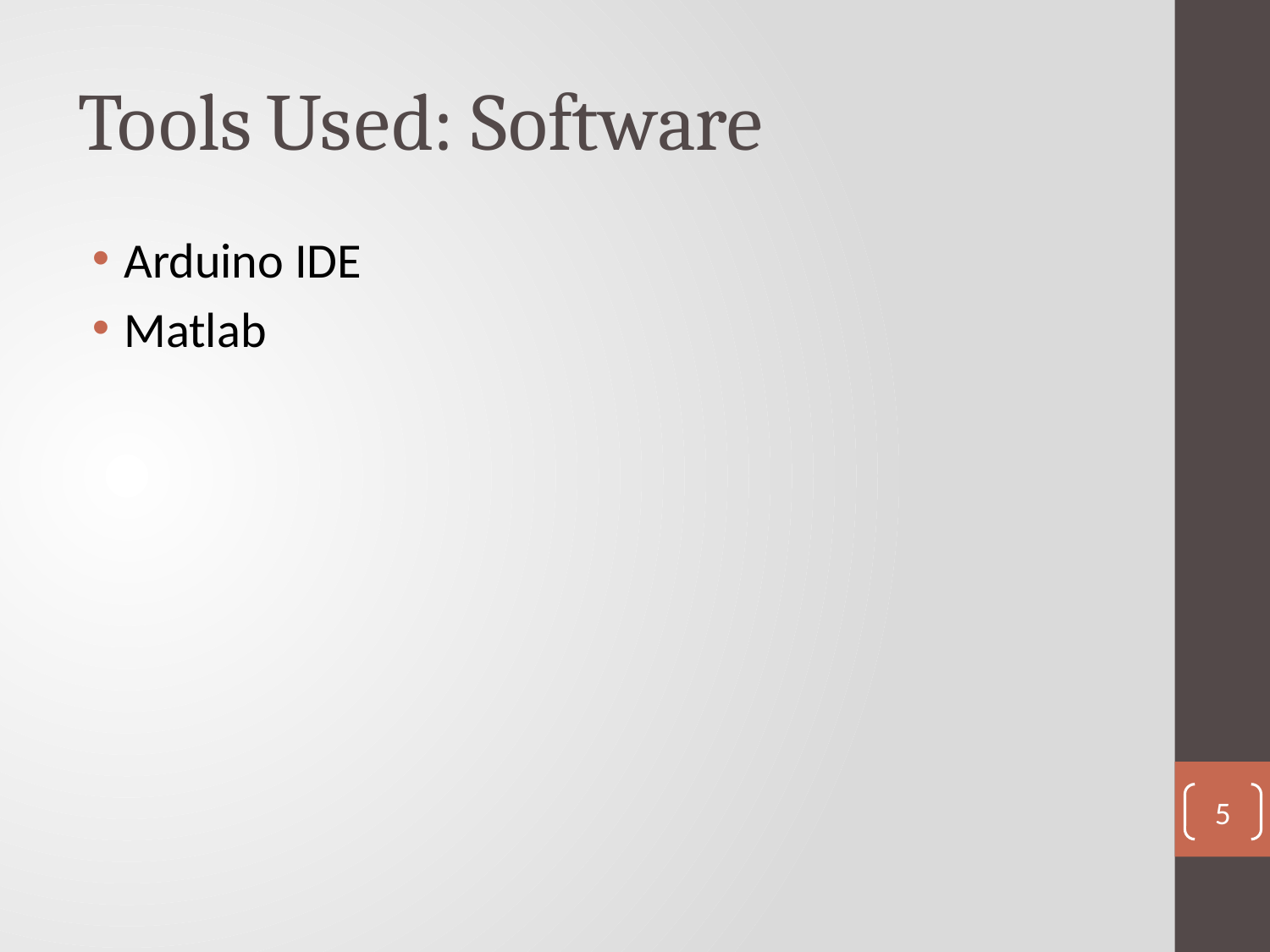

# Tools Used: Software
Arduino IDE
Matlab
5